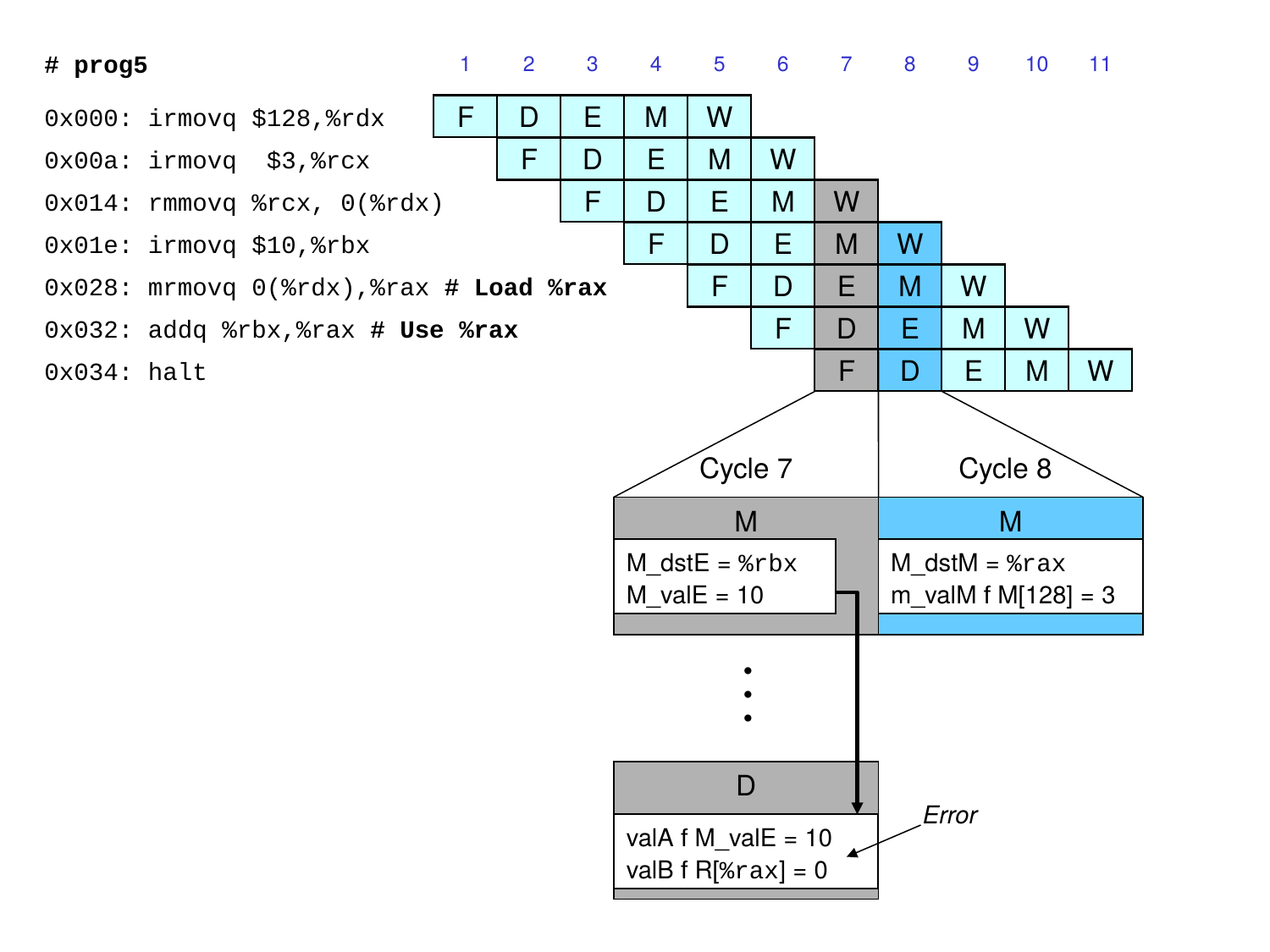

# prog5
1
2
3
4
5
6
7
8
9
10
11
0x000: irmovq $128,%rdx
F
D
E
M
W
0x00a: irmovq  $3,%rcx
F
D
E
M
W
0x014: rmmovq %rcx, 0(%rdx)
F
D
E
M
W
0x01e: irmovq $10,%rbx
F
D
E
M
W
0x028: mrmovq 0(%rdx),%rax # Load %rax
F
F
D
D
E
E
M
M
W
W
0x032: addq %rbx,%rax # Use %rax
F
D
E
M
W
0x034: halt
F
D

E
M
W

Cycle 7
Cycle 8
M
M
M_dstE = %rbx
M_valE = 10
M_dstM = %rax
m_valM f M[128] = 3

•
•
•
D
valA f M_valE = 10
valB f R[%rax] = 0
Error